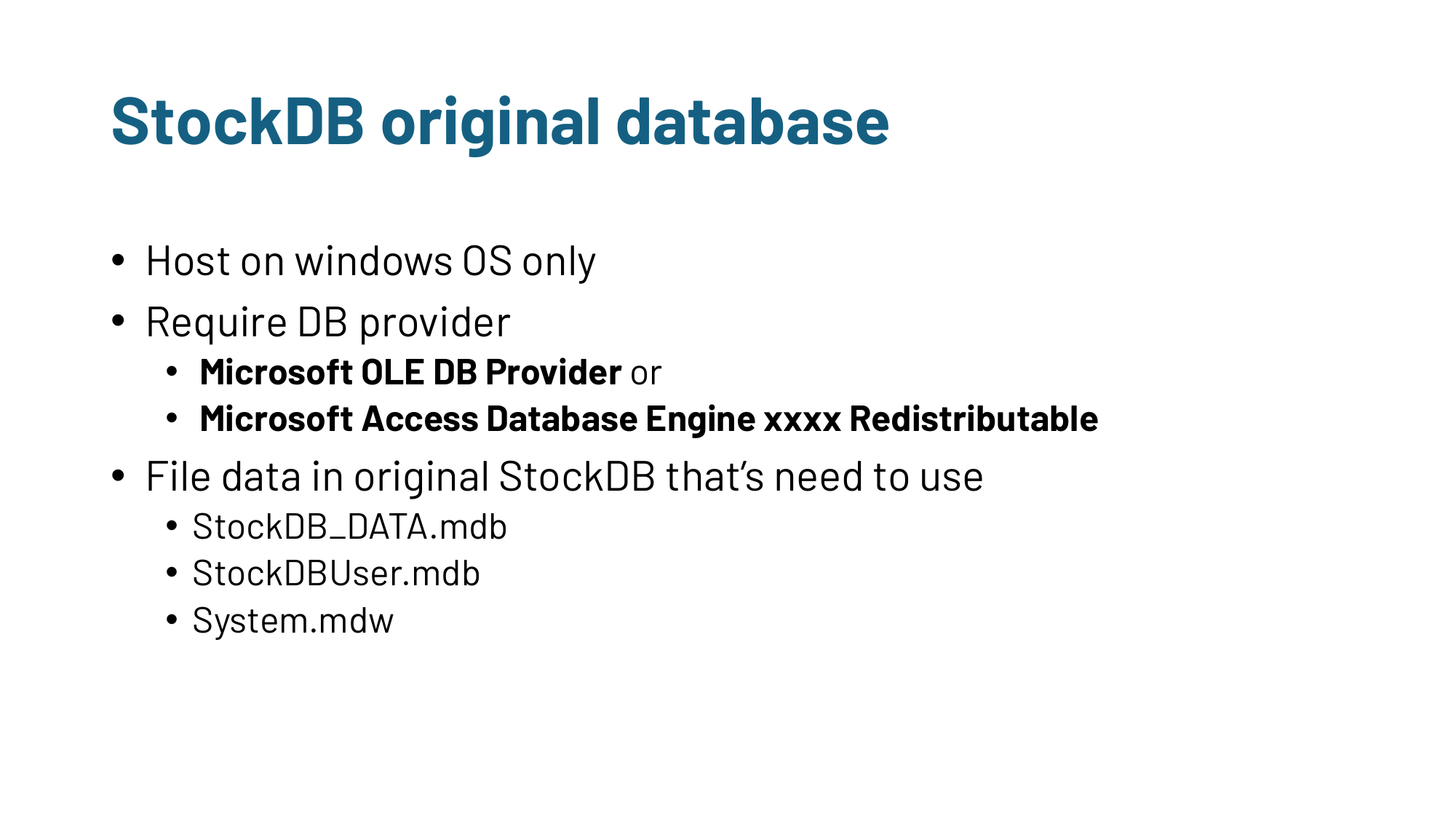

# StockDB original database
Host on windows OS only
Require DB provider
Microsoft OLE DB Provider or
Microsoft Access Database Engine xxxx Redistributable
File data in original StockDB that’s need to use
StockDB_DATA.mdb
StockDBUser.mdb
System.mdw